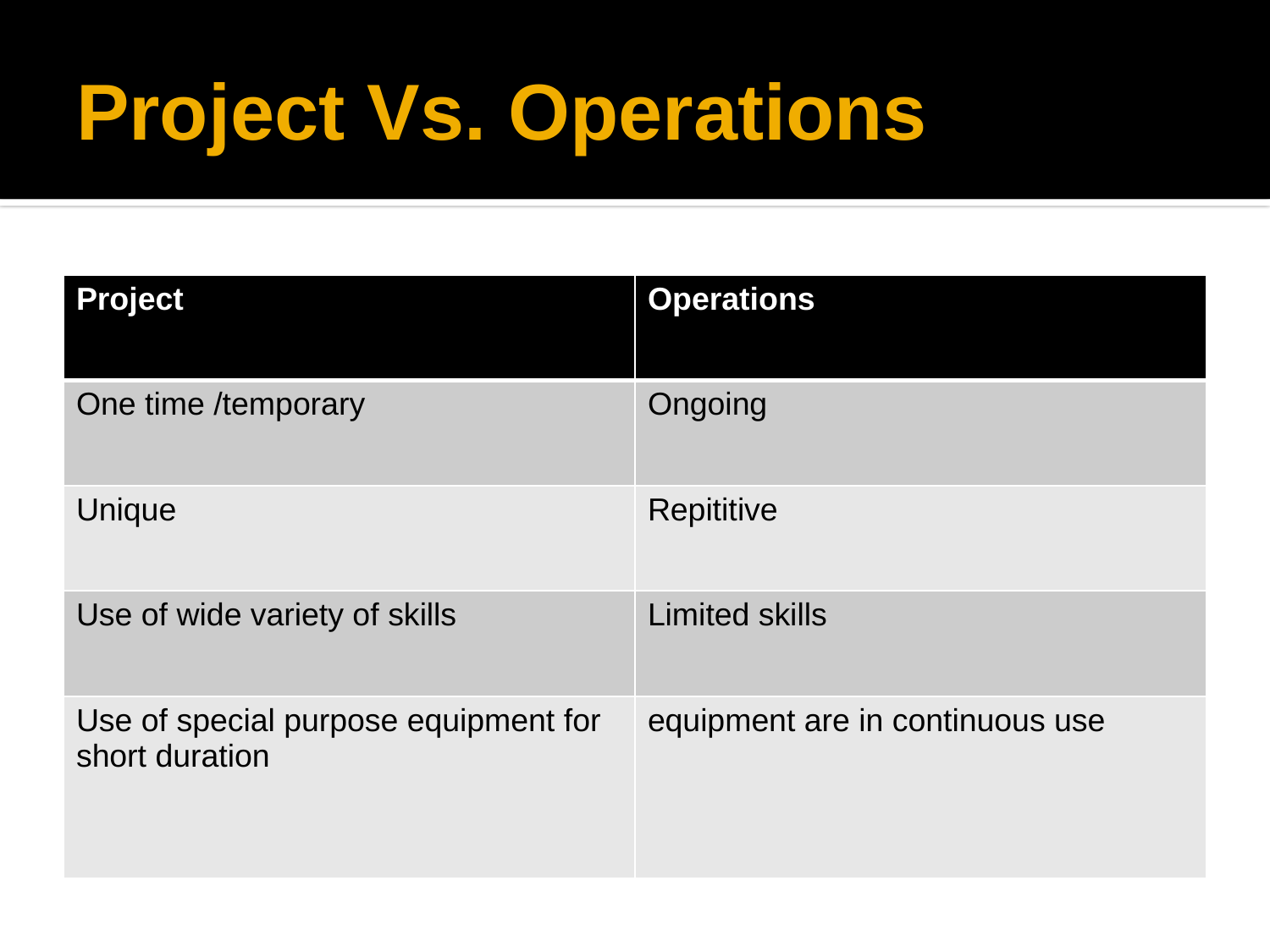

# Project Vs. Operations
| Project | Operations |
| --- | --- |
| One time /temporary | Ongoing |
| Unique | Repititive |
| Use of wide variety of skills | Limited skills |
| Use of special purpose equipment for short duration | equipment are in continuous use |